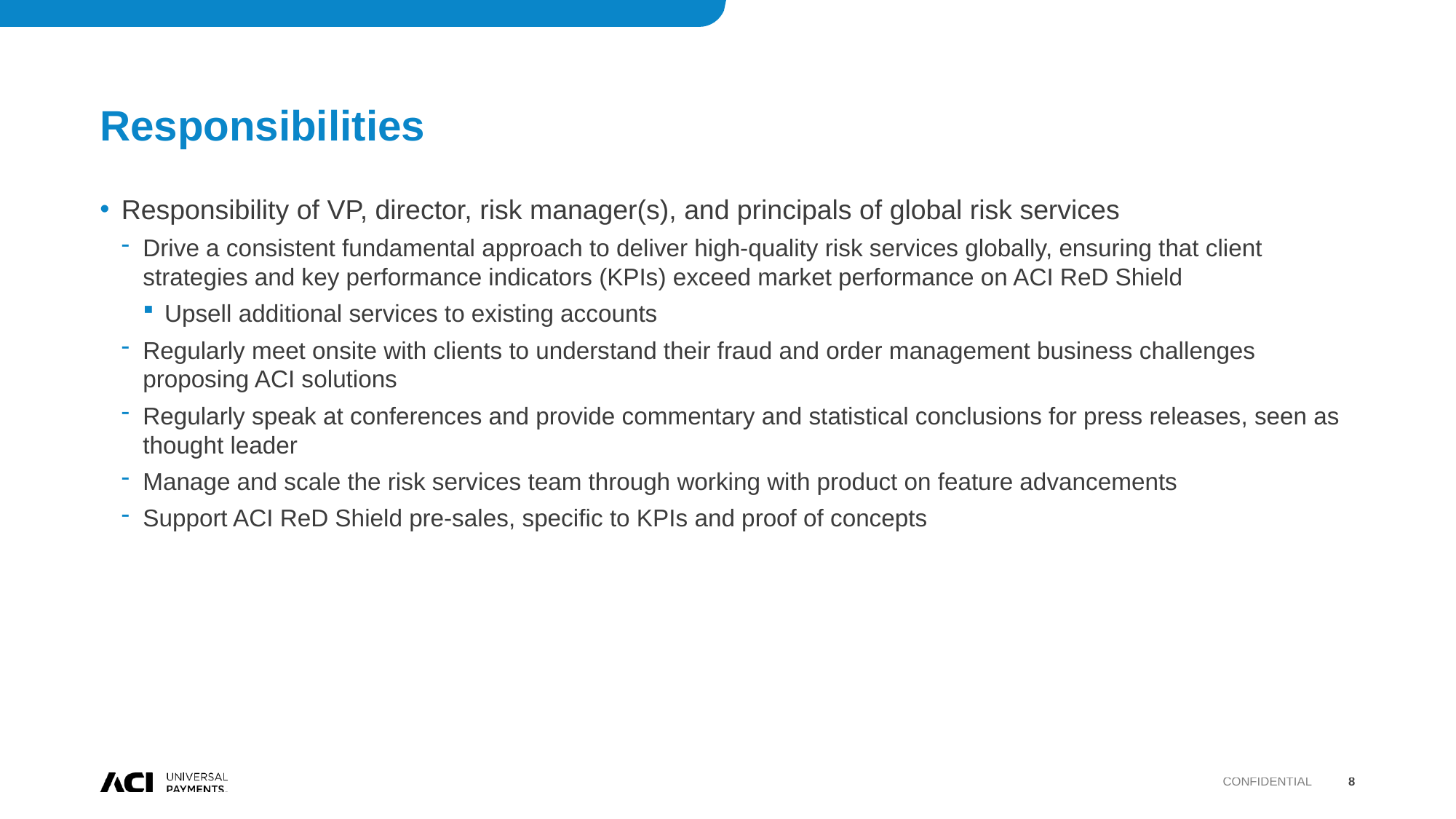

# Responsibilities
Responsibility of VP, director, risk manager(s), and principals of global risk services
Drive a consistent fundamental approach to deliver high-quality risk services globally, ensuring that client strategies and key performance indicators (KPIs) exceed market performance on ACI ReD Shield
Upsell additional services to existing accounts
Regularly meet onsite with clients to understand their fraud and order management business challenges proposing ACI solutions
Regularly speak at conferences and provide commentary and statistical conclusions for press releases, seen as thought leader
Manage and scale the risk services team through working with product on feature advancements
Support ACI ReD Shield pre-sales, specific to KPIs and proof of concepts
Confidential
8